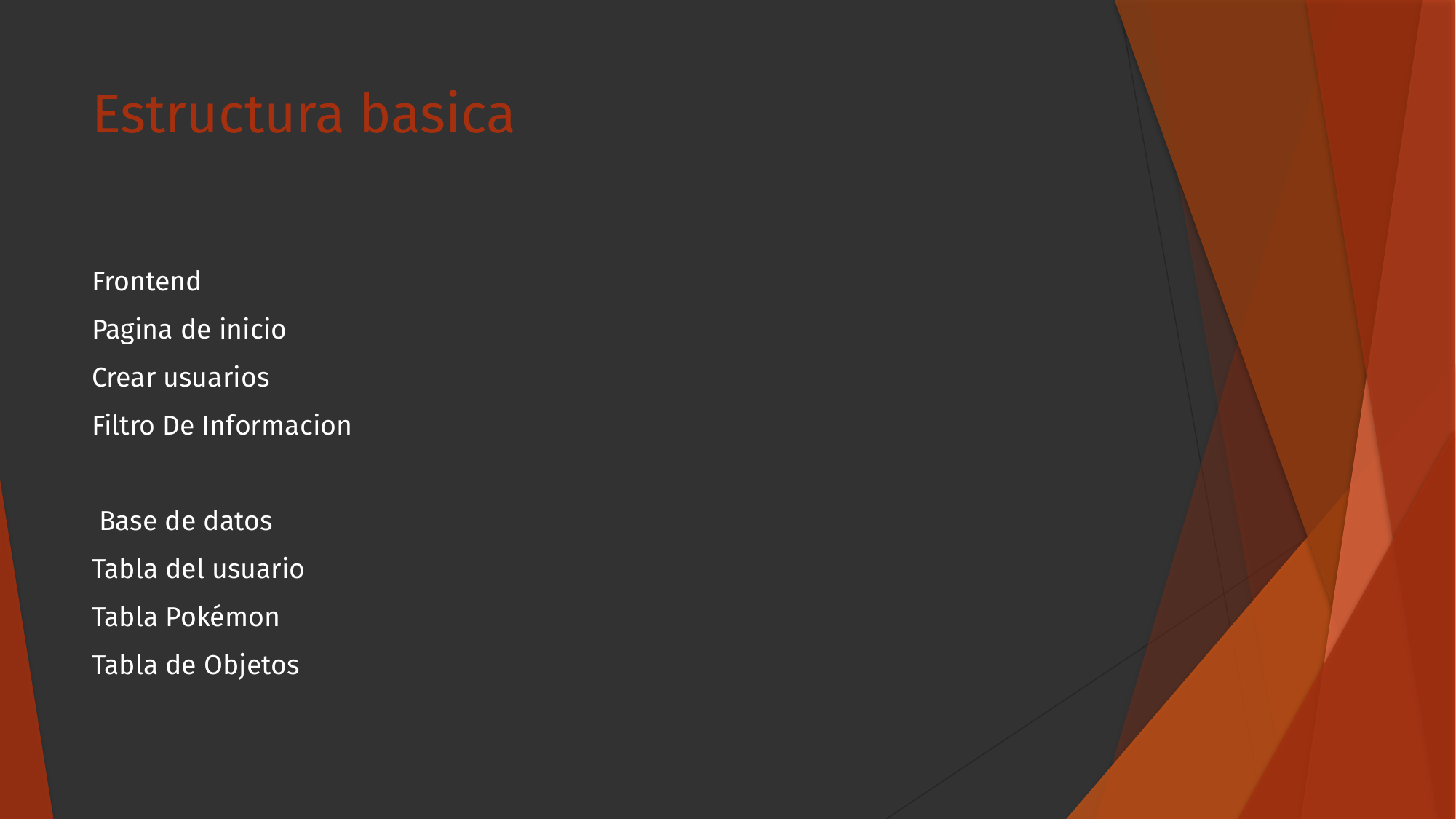

# Estructura basica
Frontend
Pagina de inicio
Crear usuarios
Filtro De Informacion

 Base de datos
Tabla del usuario
Tabla Pokémon
Tabla de Objetos